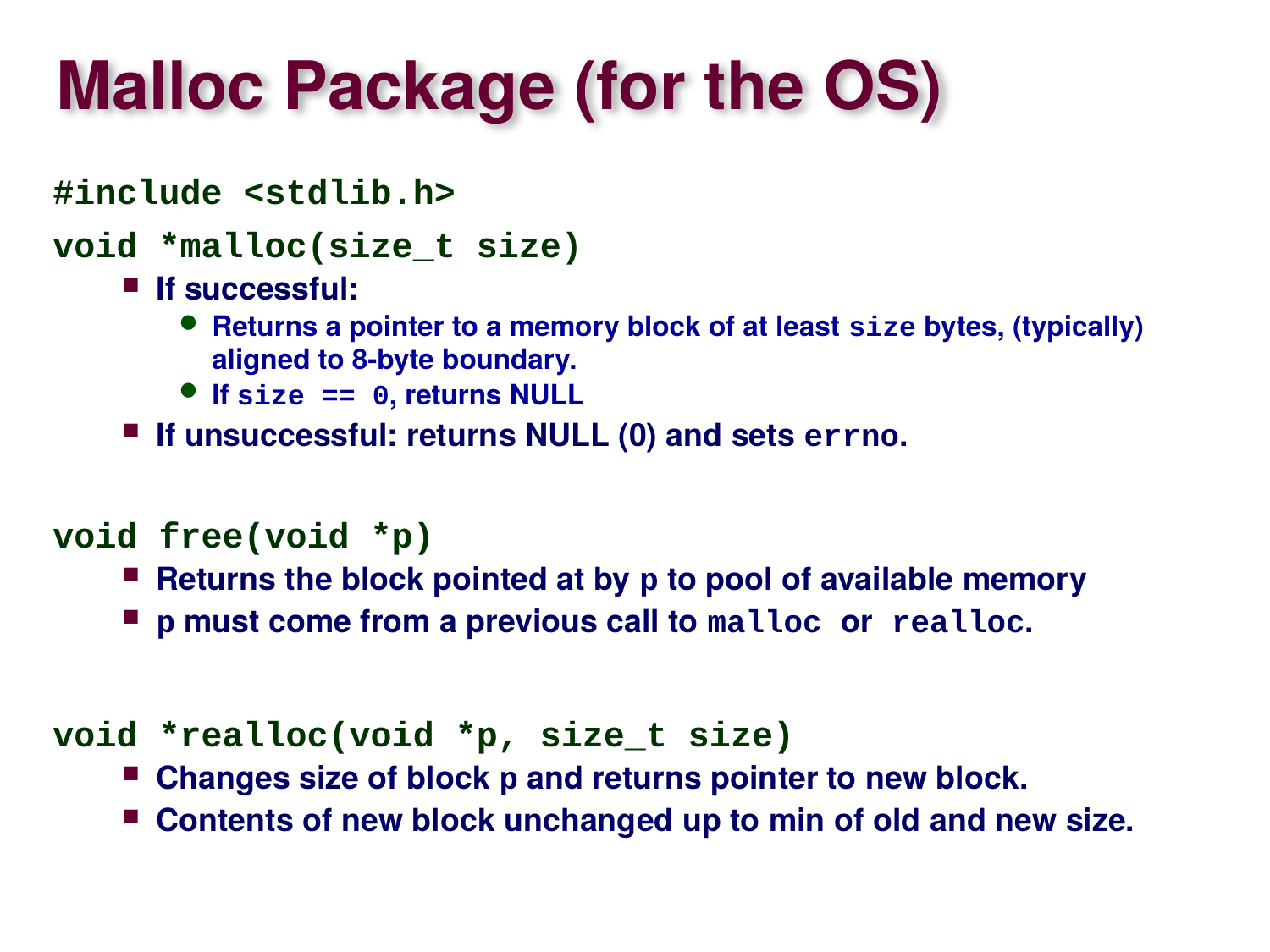

# Malloc Package (for the OS)
#include <stdlib.h>
void *malloc(size_t size)
If successful:
Returns a pointer to a memory block of at least size bytes, (typically) aligned to 8-byte boundary.
If size == 0, returns NULL
If unsuccessful: returns NULL (0) and sets errno.

void free(void *p)
Returns the block pointed at by p to pool of available memory
p must come from a previous call to malloc or realloc.

void *realloc(void *p, size_t size)
Changes size of block p and returns pointer to new block.
Contents of new block unchanged up to min of old and new size.